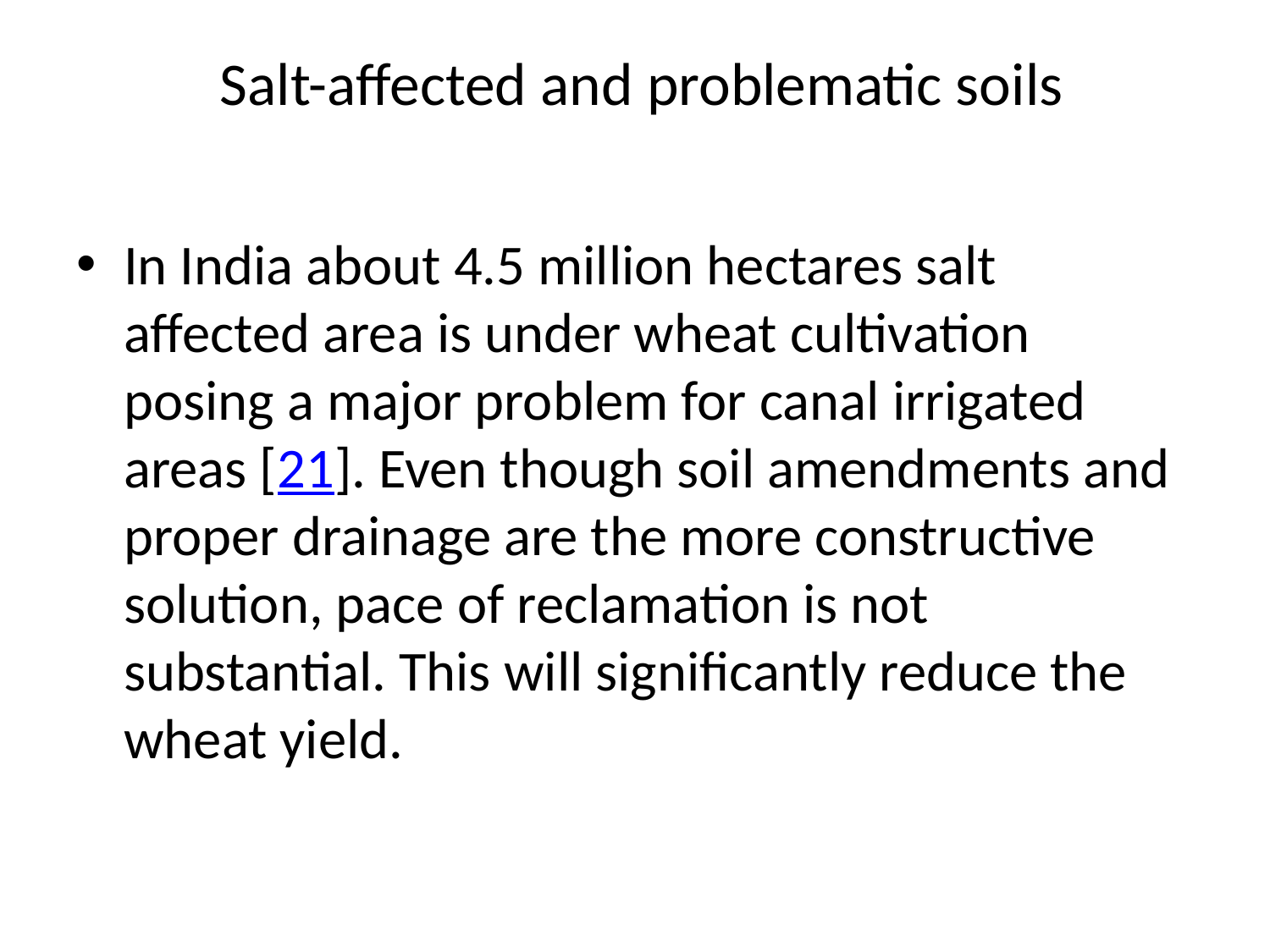

# Salt-affected and problematic soils
In India about 4.5 million hectares salt affected area is under wheat cultivation posing a major problem for canal irrigated areas [21]. Even though soil amendments and proper drainage are the more constructive solution, pace of reclamation is not substantial. This will significantly reduce the wheat yield.